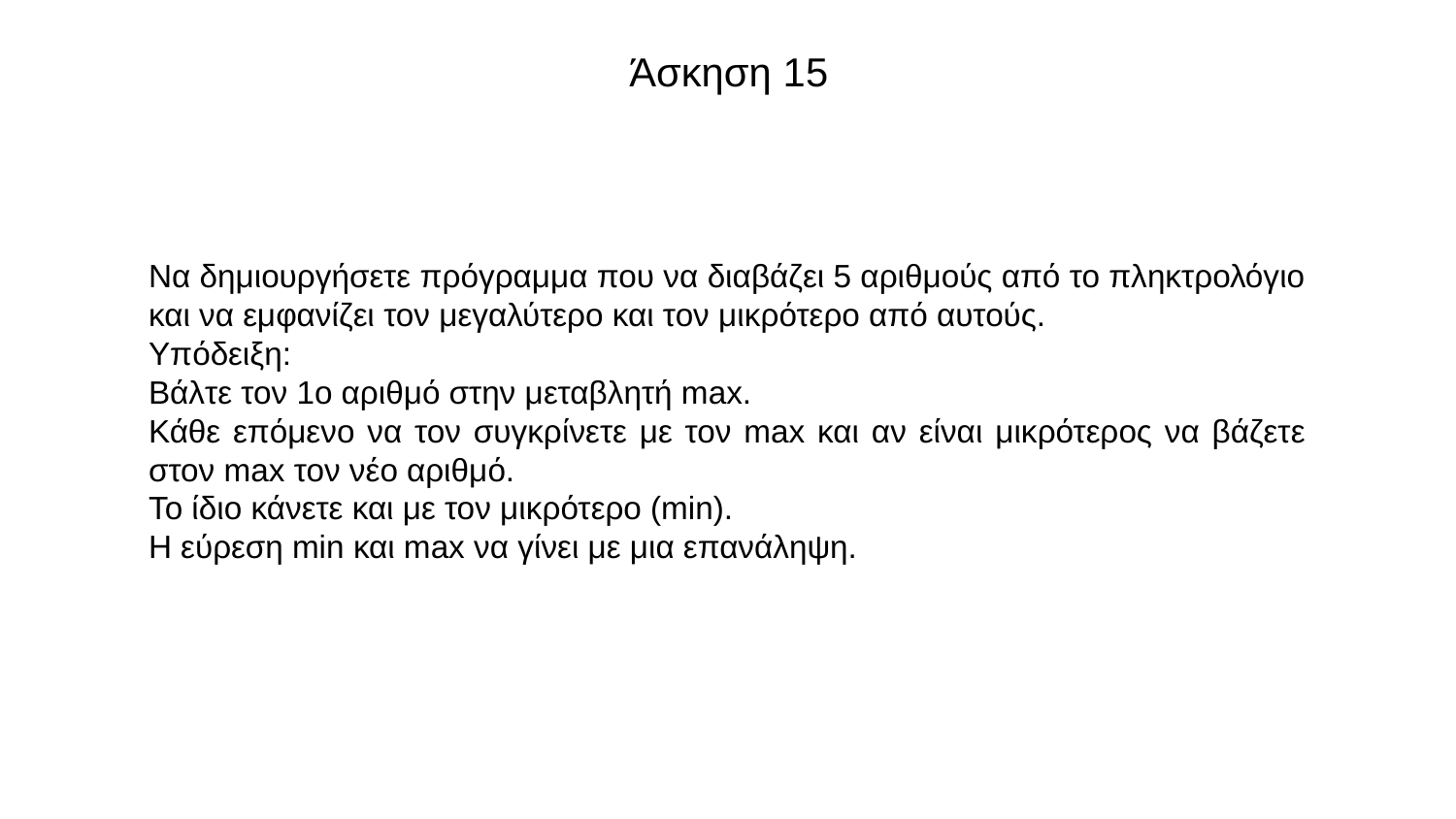

# Άσκηση 15
Να δημιουργήσετε πρόγραμμα που να διαβάζει 5 αριθμούς από το πληκτρολόγιο και να εμφανίζει τον μεγαλύτερο και τον μικρότερο από αυτούς.
Υπόδειξη:
Βάλτε τον 1ο αριθμό στην μεταβλητή max.
Κάθε επόμενο να τον συγκρίνετε με τον max και αν είναι μικρότερος να βάζετε στον max τον νέο αριθμό.
Το ίδιο κάνετε και με τον μικρότερο (min).
Η εύρεση min και max να γίνει με μια επανάληψη.